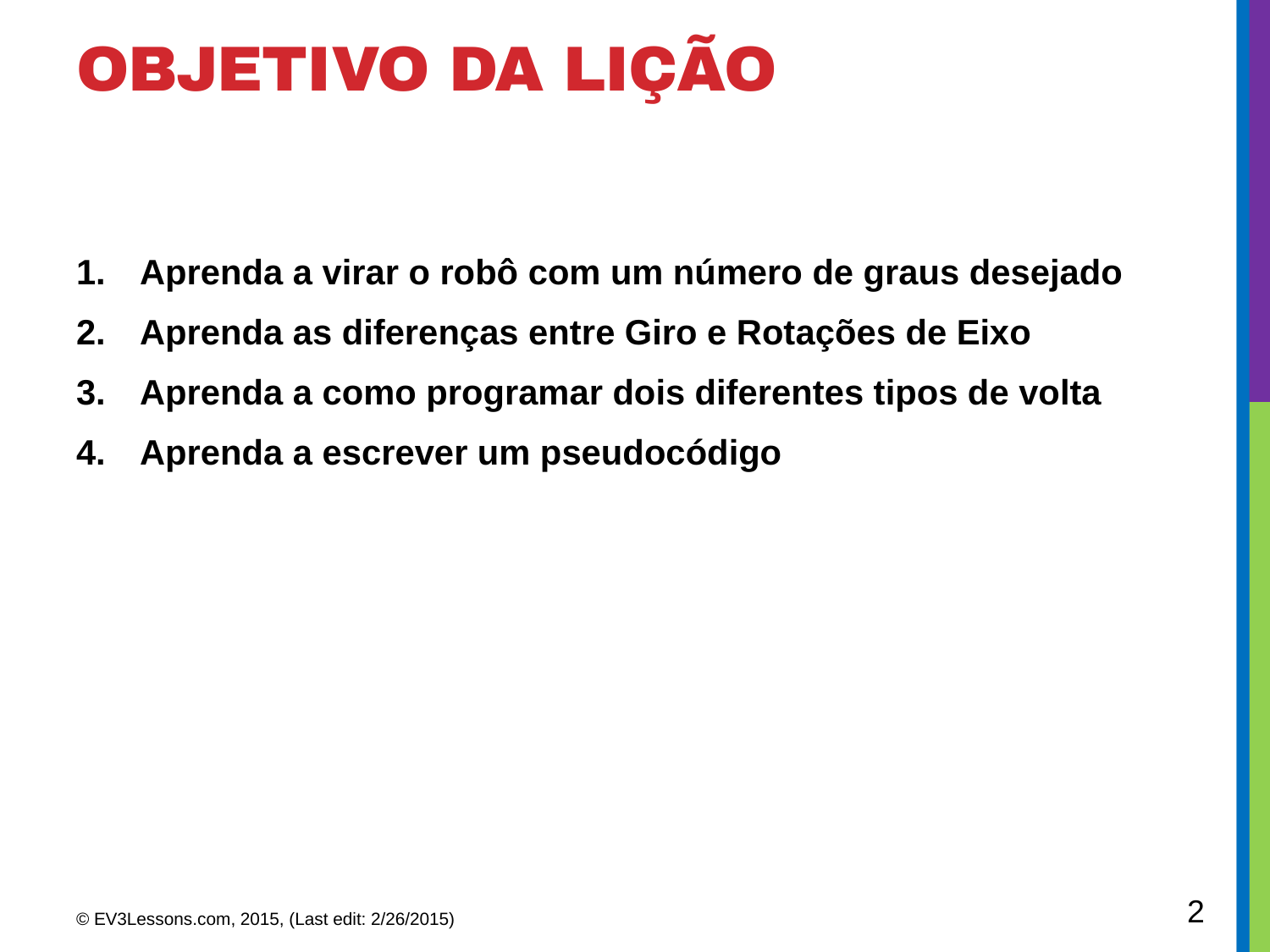

# Objetivo da lição
Aprenda a virar o robô com um número de graus desejado
Aprenda as diferenças entre Giro e Rotações de Eixo
Aprenda a como programar dois diferentes tipos de volta
Aprenda a escrever um pseudocódigo
2
© EV3Lessons.com, 2015, (Last edit: 2/26/2015)